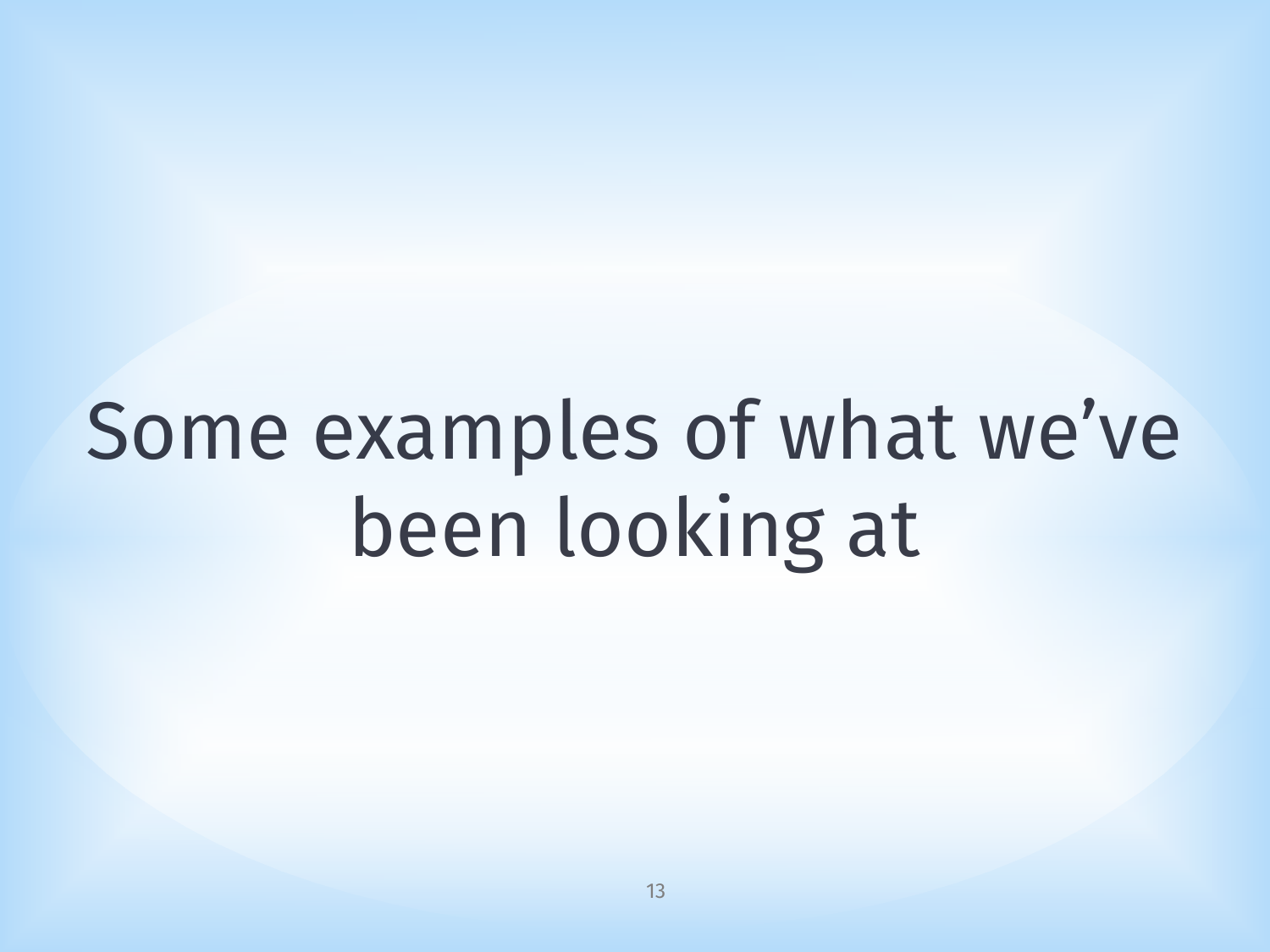

# Some examples of what we’ve been looking at

13